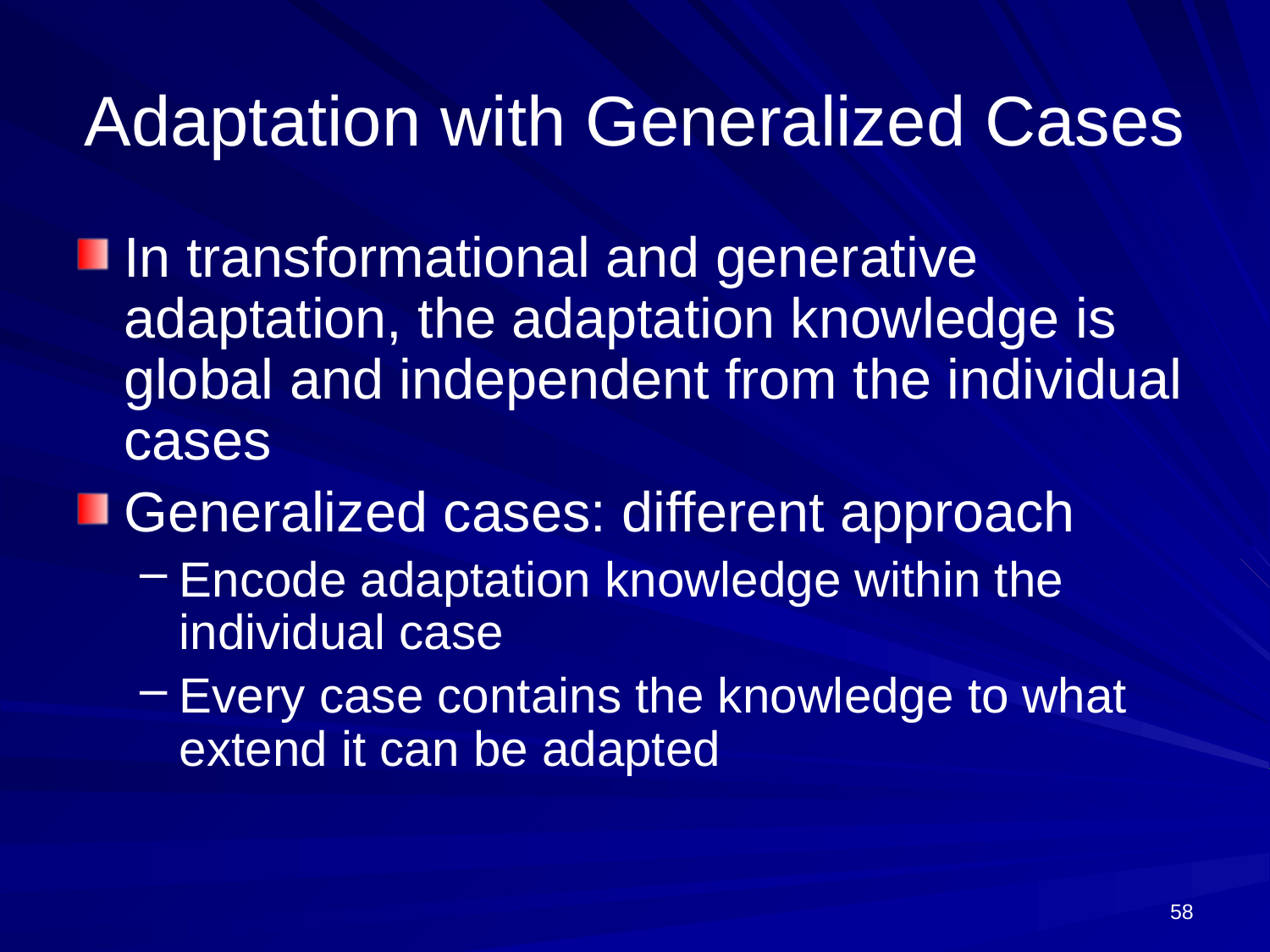

# Adaptation with Generalized Cases
In transformational and generative adaptation, the adaptation knowledge is global and independent from the individual cases
Generalized cases: different approach
Encode adaptation knowledge within the individual case
Every case contains the knowledge to what extend it can be adapted

58